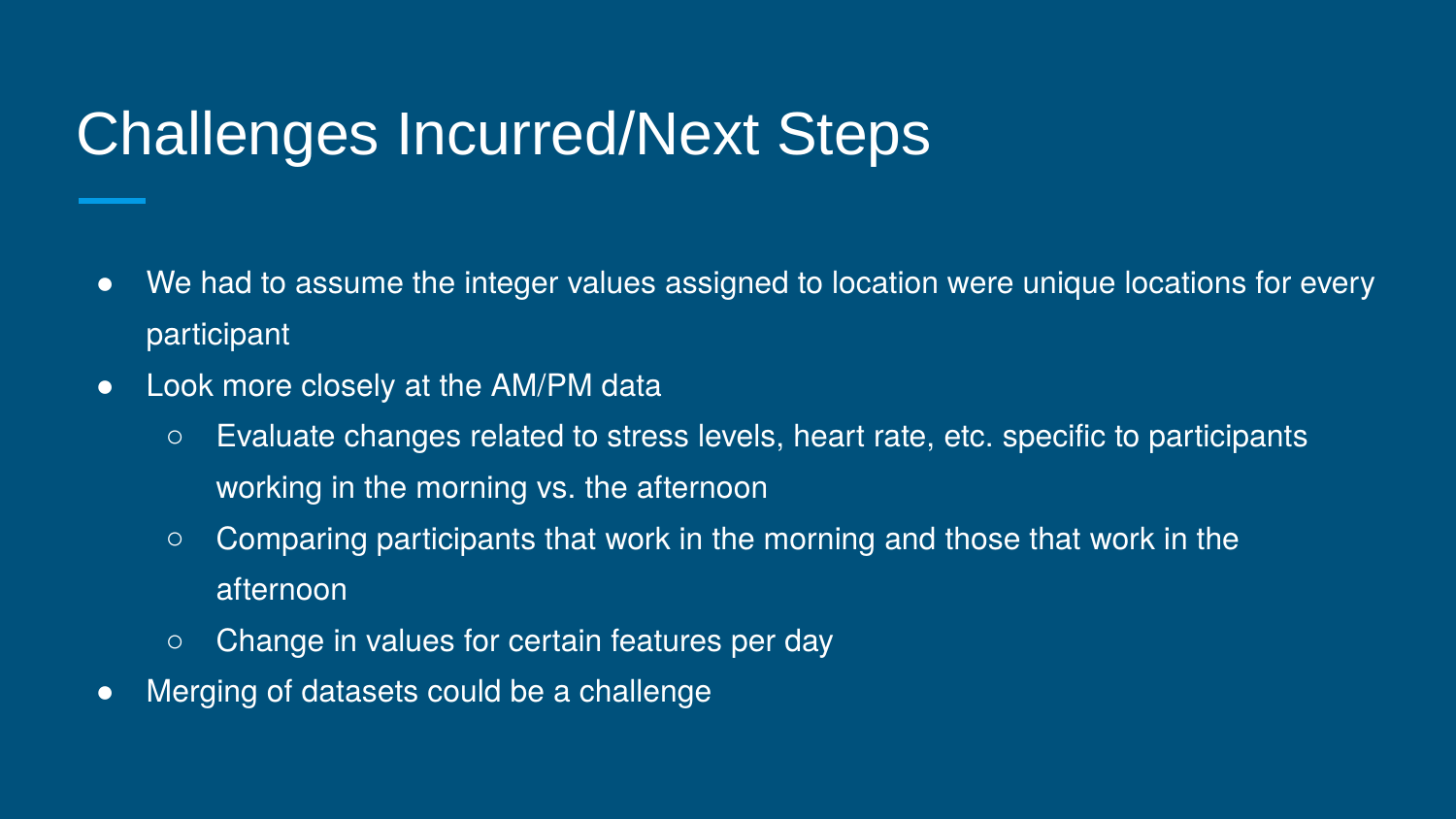

# Challenges Incurred/Next Steps
We had to assume the integer values assigned to location were unique locations for every participant
Look more closely at the AM/PM data
Evaluate changes related to stress levels, heart rate, etc. specific to participants working in the morning vs. the afternoon
Comparing participants that work in the morning and those that work in the afternoon
Change in values for certain features per day
Merging of datasets could be a challenge